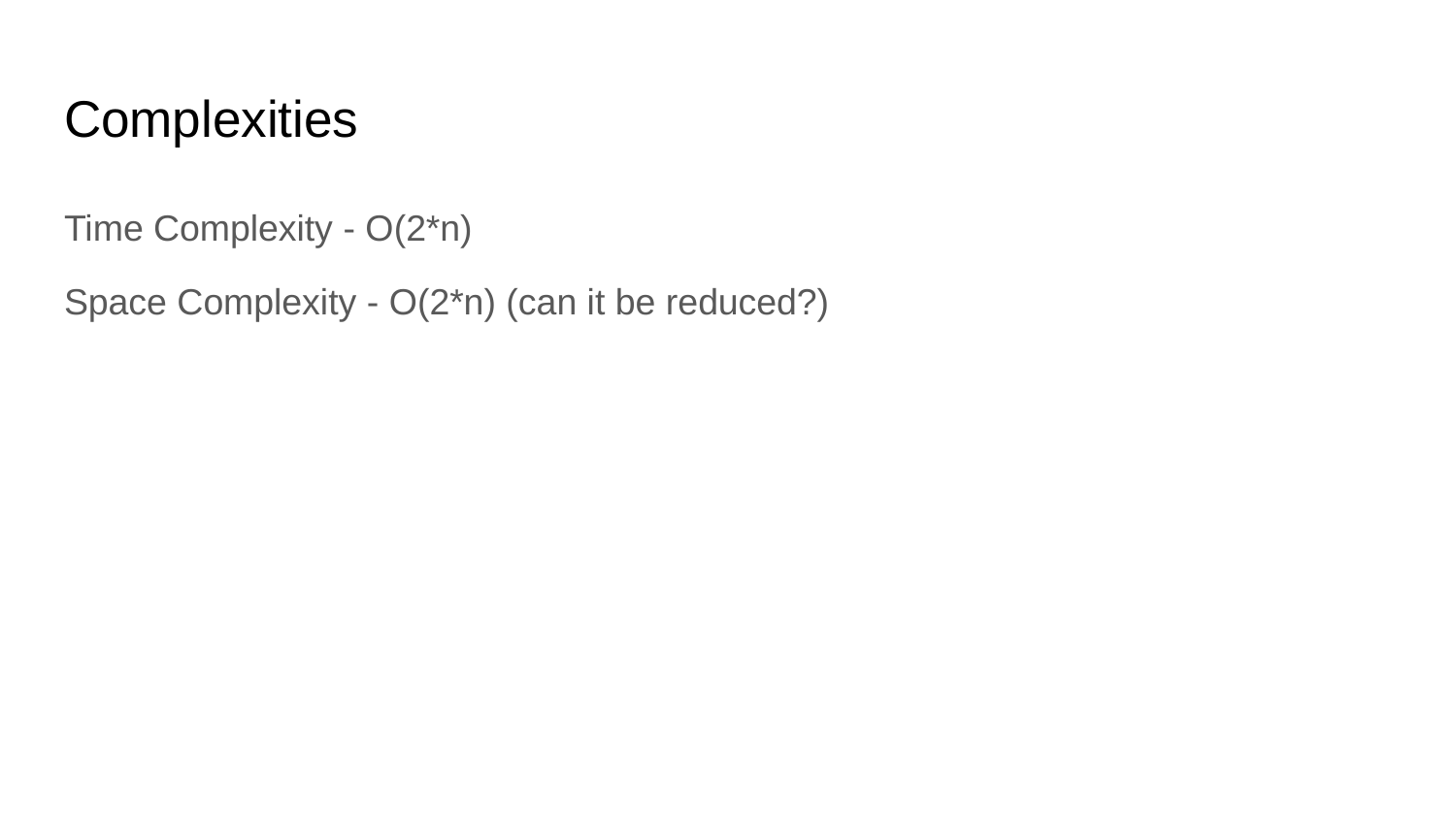

# Complexities
Time Complexity - O(2*n)
Space Complexity - O(2*n) (can it be reduced?)